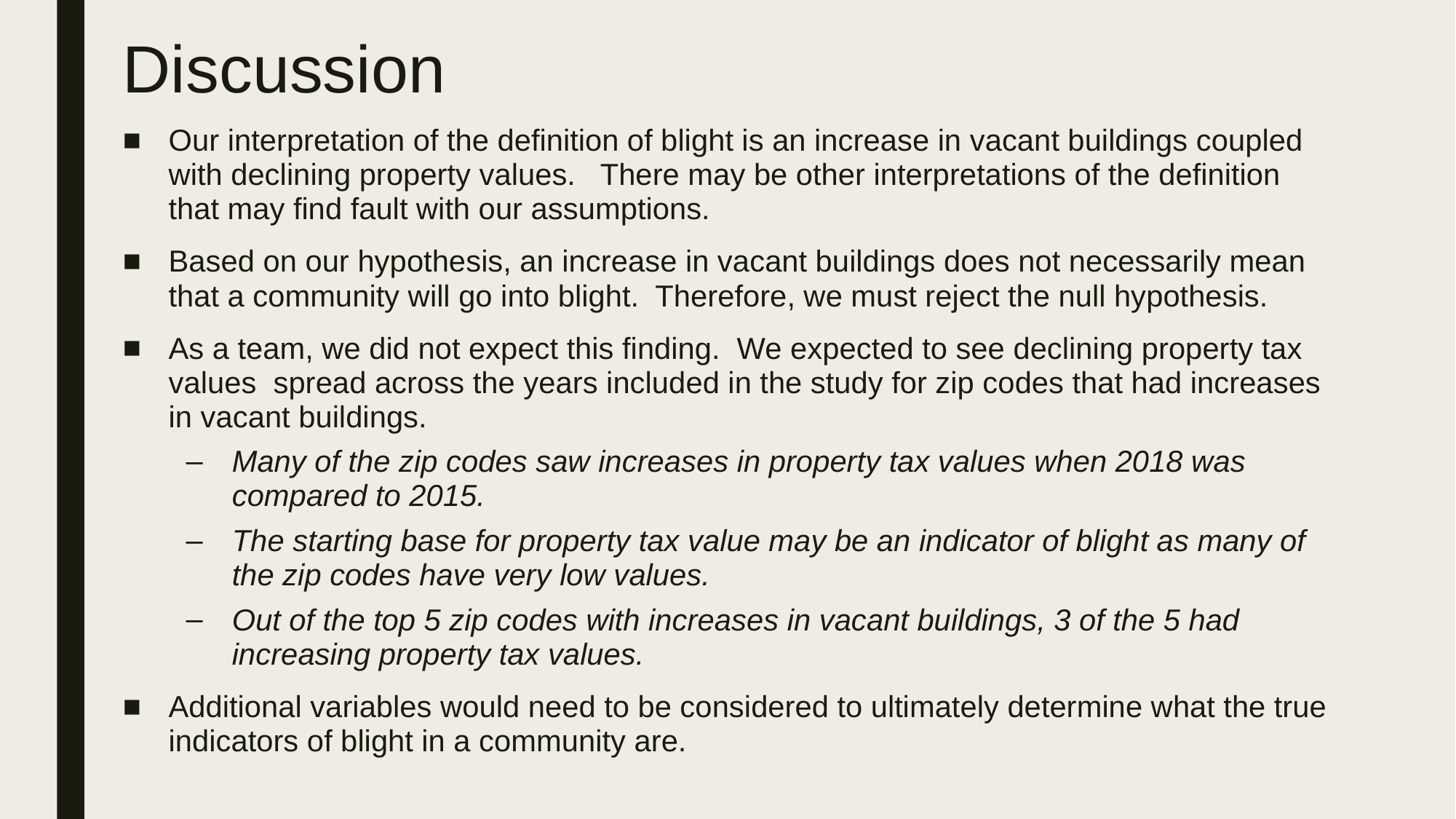

# Discussion
Our interpretation of the definition of blight is an increase in vacant buildings coupled with declining property values.   There may be other interpretations of the definition that may find fault with our assumptions.
Based on our hypothesis, an increase in vacant buildings does not necessarily mean that a community will go into blight.  Therefore, we must reject the null hypothesis.
As a team, we did not expect this finding.  We expected to see declining property tax values  spread across the years included in the study for zip codes that had increases in vacant buildings.
Many of the zip codes saw increases in property tax values when 2018 was compared to 2015.
The starting base for property tax value may be an indicator of blight as many of the zip codes have very low values.
Out of the top 5 zip codes with increases in vacant buildings, 3 of the 5 had increasing property tax values.
Additional variables would need to be considered to ultimately determine what the true indicators of blight in a community are.